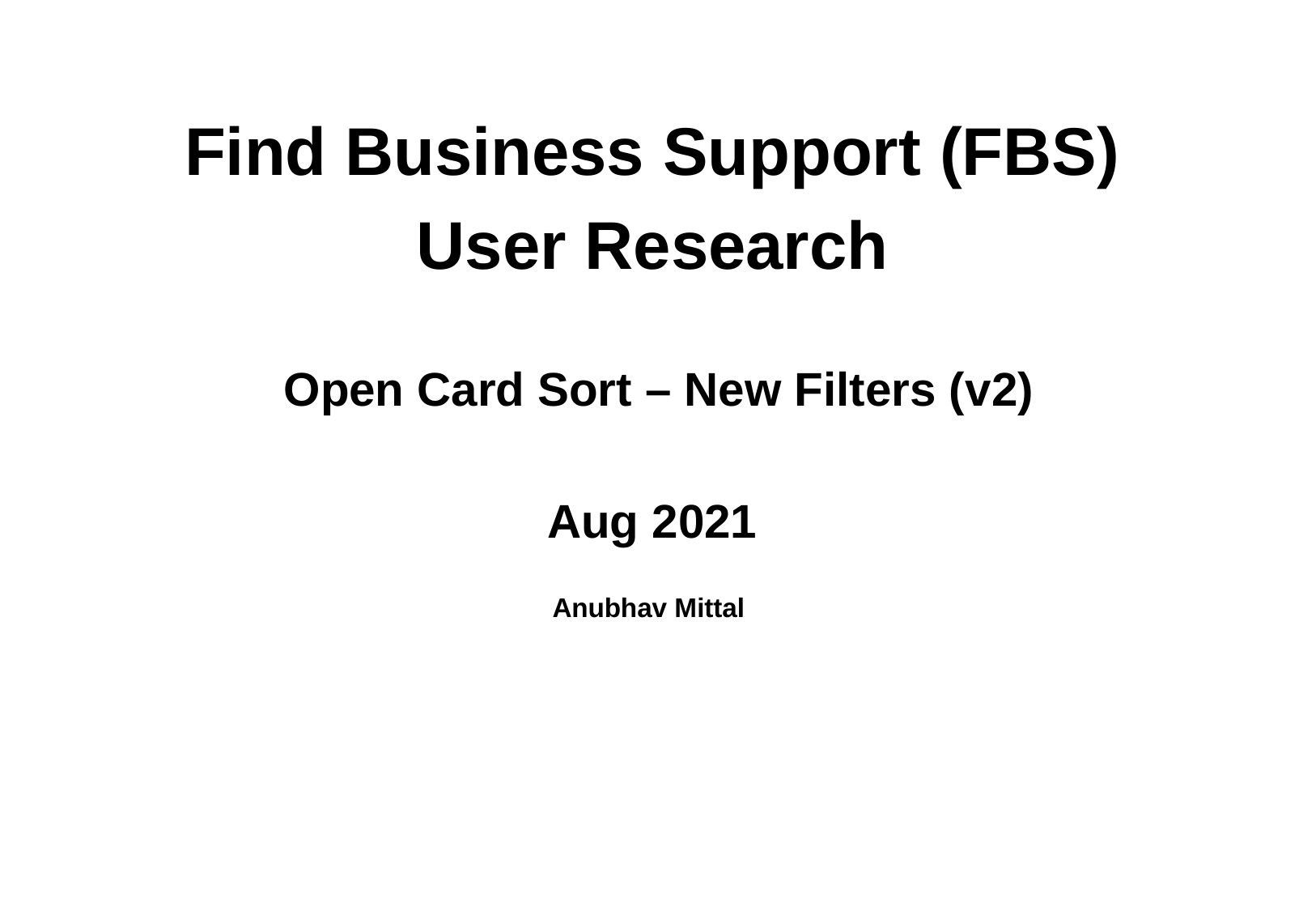

Find Business Support (FBS)
User Research

 Open Card Sort – New Filters (v2)

Aug 2021

Anubhav Mittal